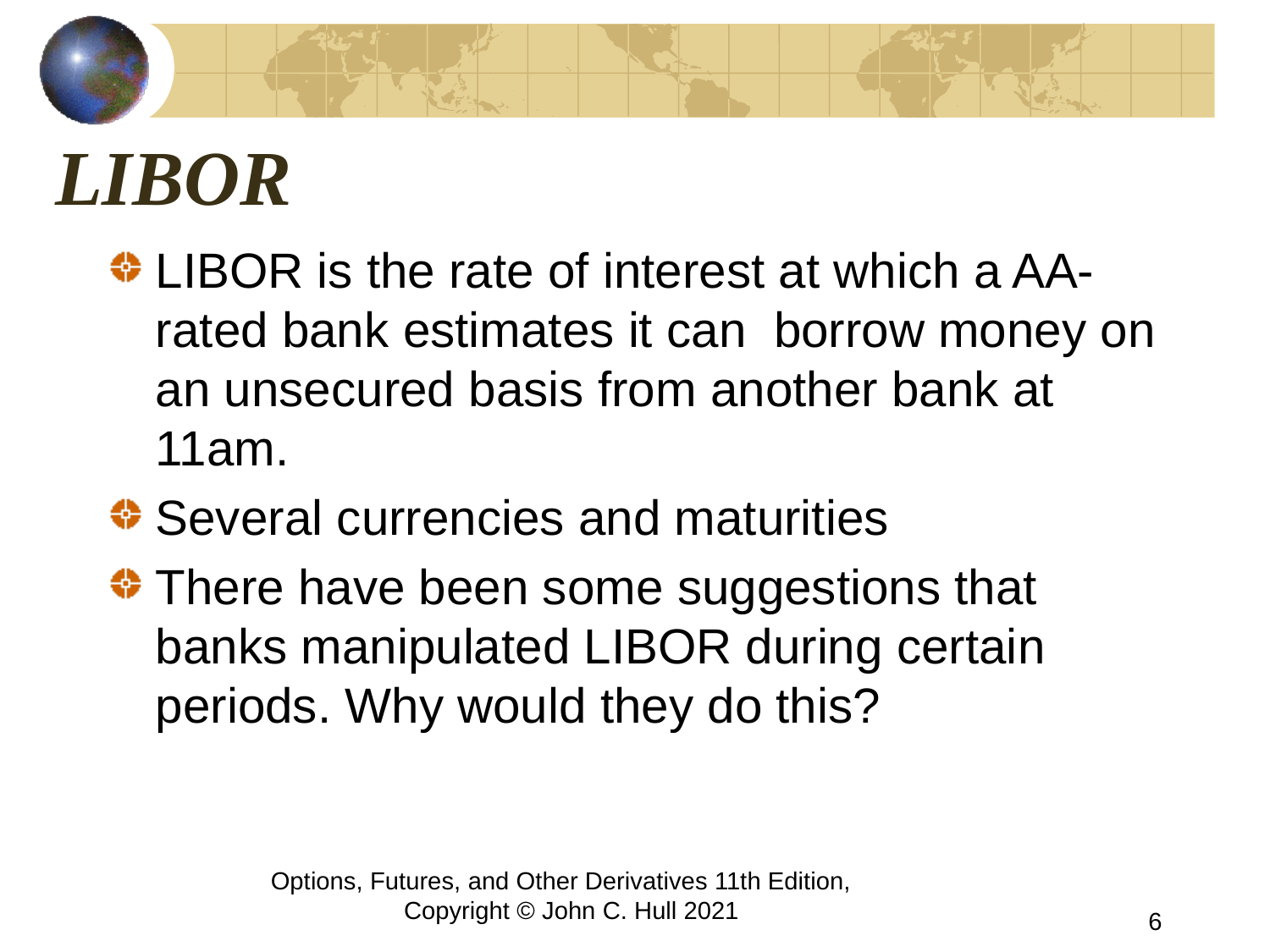

# LIBOR
LIBOR is the rate of interest at which a AA-rated bank estimates it can  borrow money on an unsecured basis from another bank at 11am.
Several currencies and maturities
There have been some suggestions that banks manipulated LIBOR during certain periods. Why would they do this?

Options, Futures, and Other Derivatives 11th Edition,    Copyright © John C. Hull 2021
6